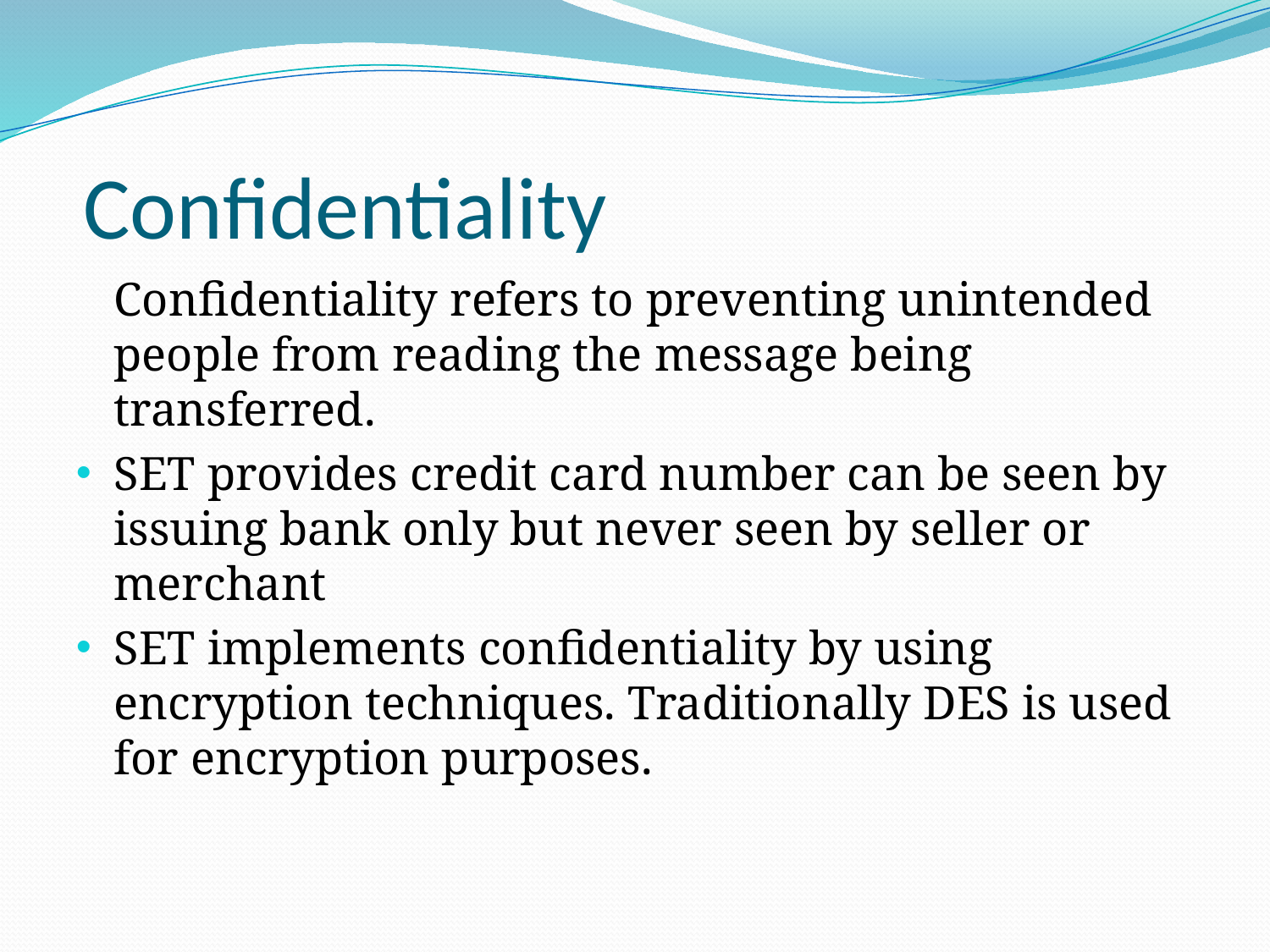

# Confidentiality
	Confidentiality refers to preventing unintended people from reading the message being transferred.
SET provides credit card number can be seen by issuing bank only but never seen by seller or merchant
SET implements confidentiality by using encryption techniques. Traditionally DES is used for encryption purposes.